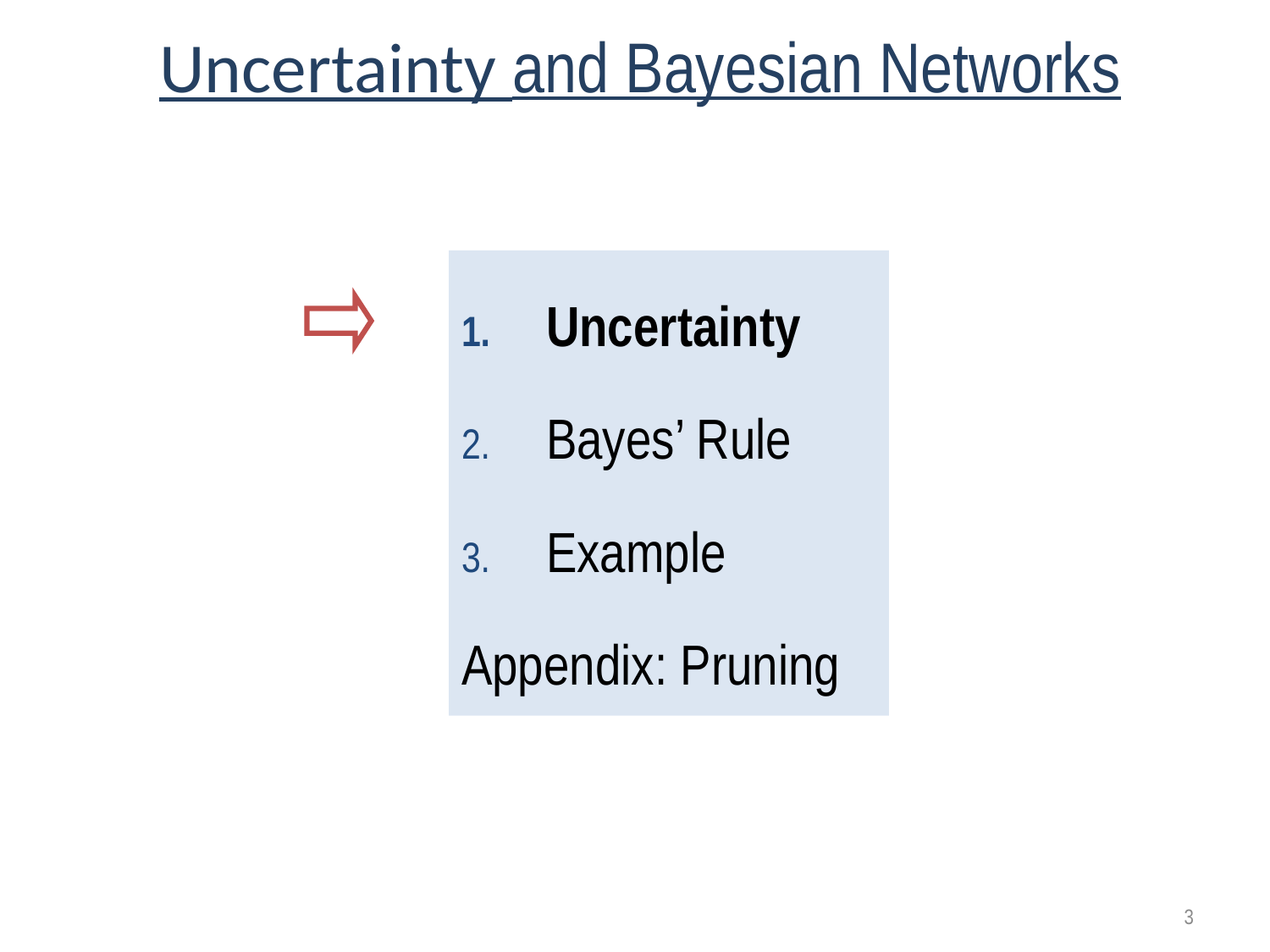

# Uncertainty and Bayesian Networks
Uncertainty
Bayes’ Rule
Example
Appendix: Pruning

3